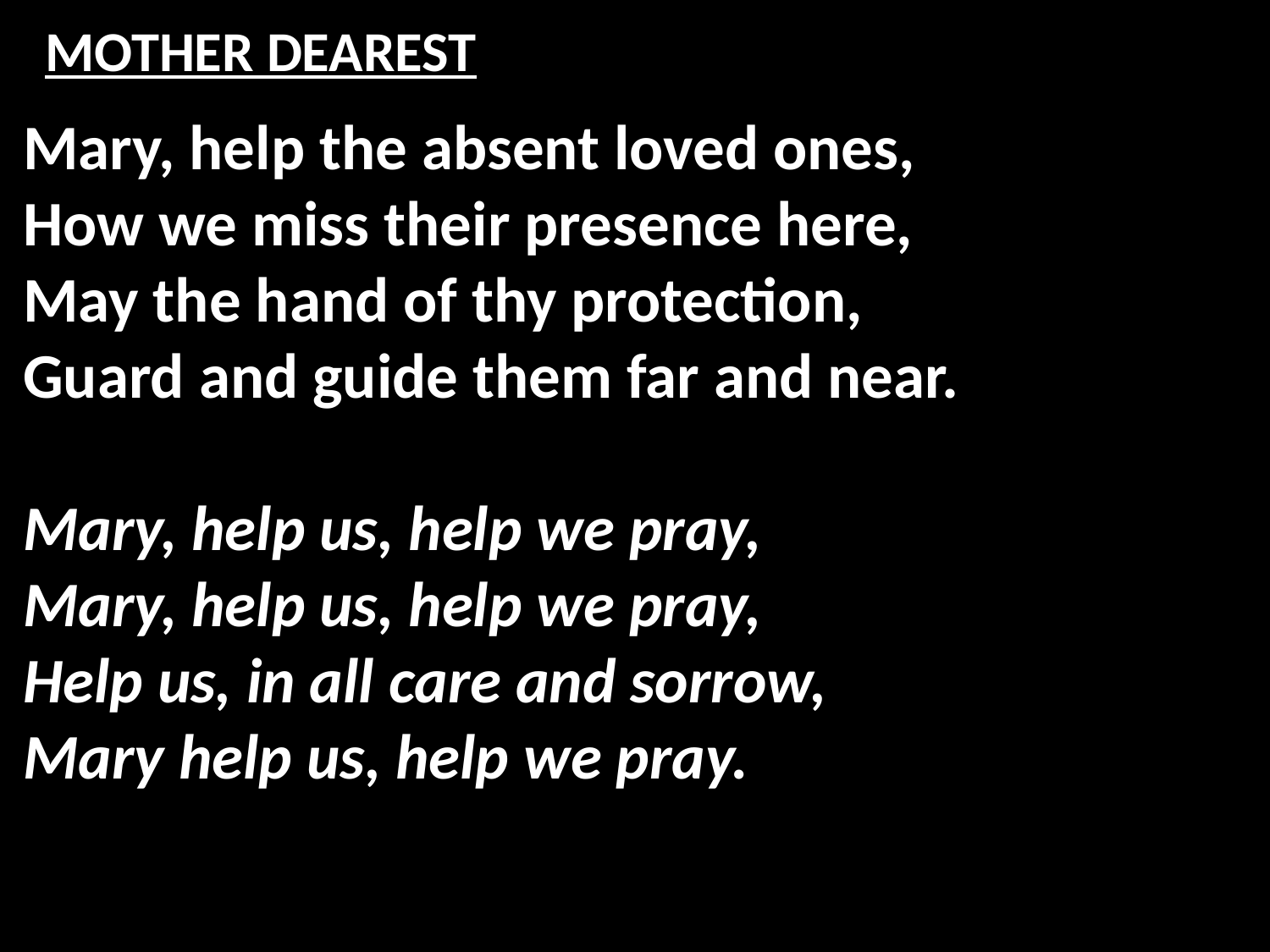

# MOTHER DEAREST
Mary, help the absent loved ones,
How we miss their presence here,
May the hand of thy protection,
Guard and guide them far and near.

Mary, help us, help we pray,
Mary, help us, help we pray,
Help us, in all care and sorrow,
Mary help us, help we pray.